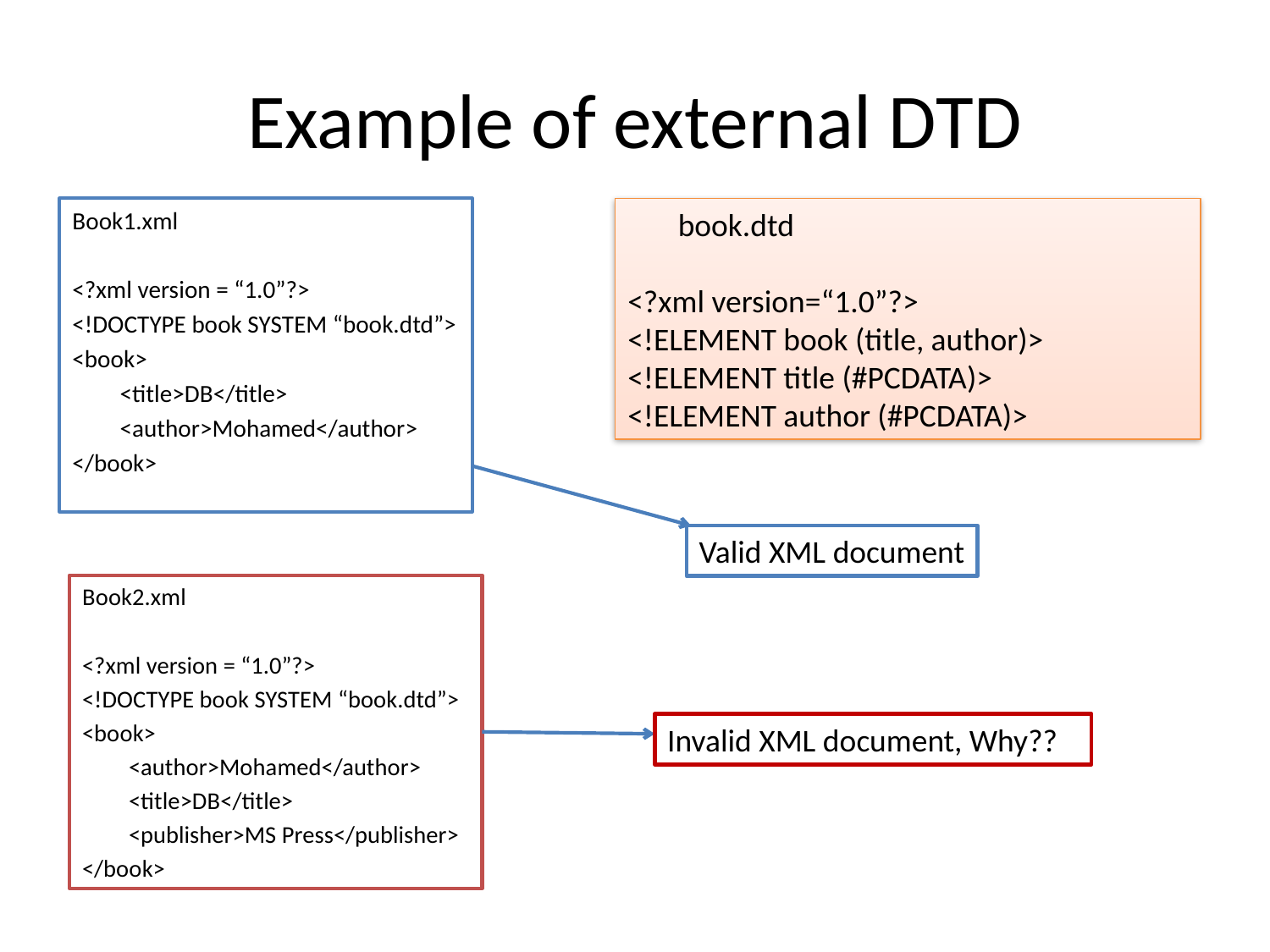

# Example of external DTD
Book1.xml

<?xml version = “1.0”?>
<!DOCTYPE book SYSTEM “book.dtd”>
<book>
	<title>DB</title>
	<author>Mohamed</author>
</book>
       book.dtd

<?xml version=“1.0”?>
<!ELEMENT book (title, author)>
<!ELEMENT title (#PCDATA)>
<!ELEMENT author (#PCDATA)>
Valid XML document
Book2.xml

<?xml version = “1.0”?>
<!DOCTYPE book SYSTEM “book.dtd”>
<book>
	<author>Mohamed</author>
	<title>DB</title>
	<publisher>MS Press</publisher>
</book>
Invalid XML document, Why??